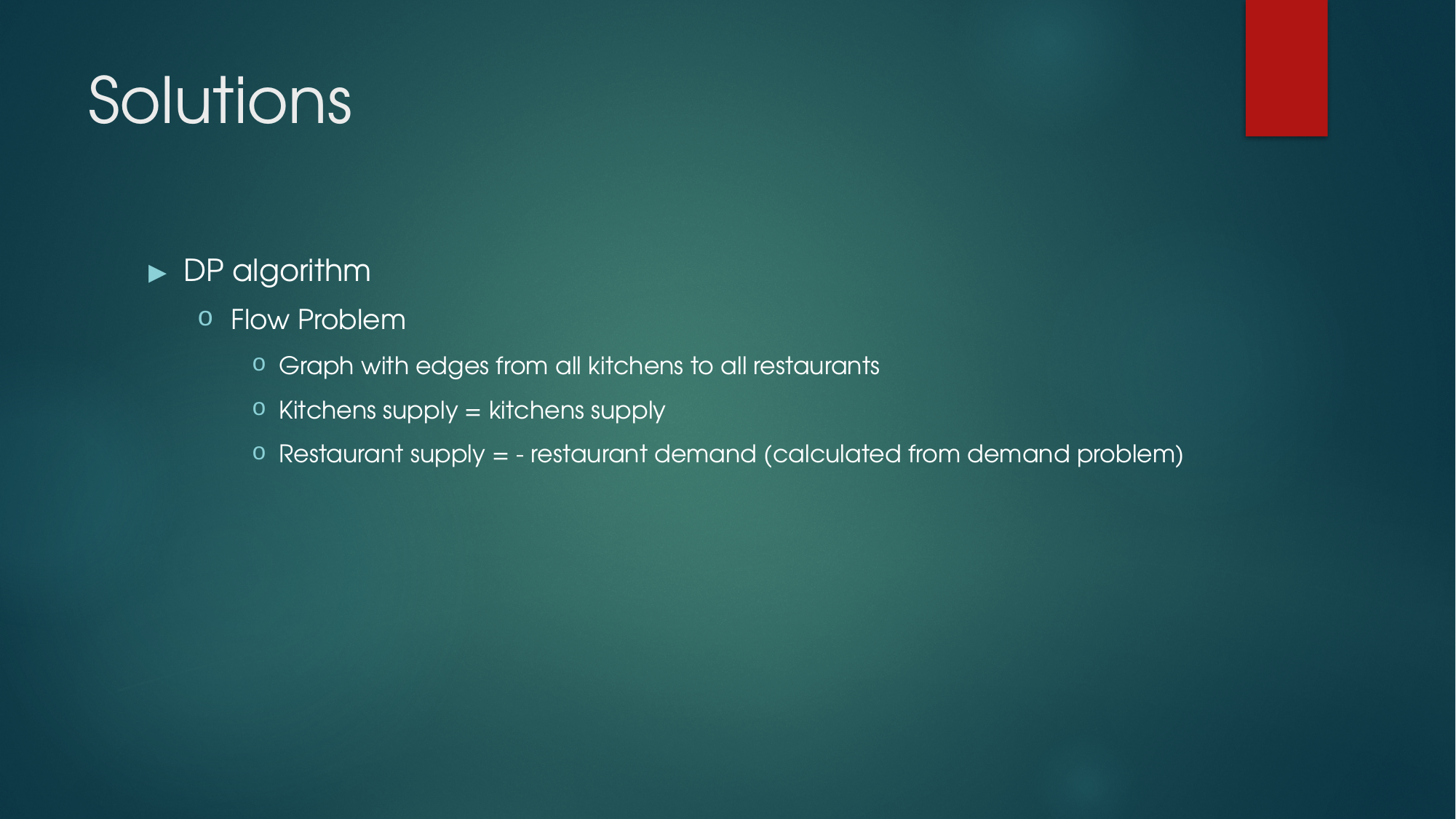

# Solutions
DP algorithm
Flow Problem
Graph with edges from all kitchens to all restaurants
Kitchens supply = kitchens supply
Restaurant supply = - restaurant demand (calculated from demand problem)